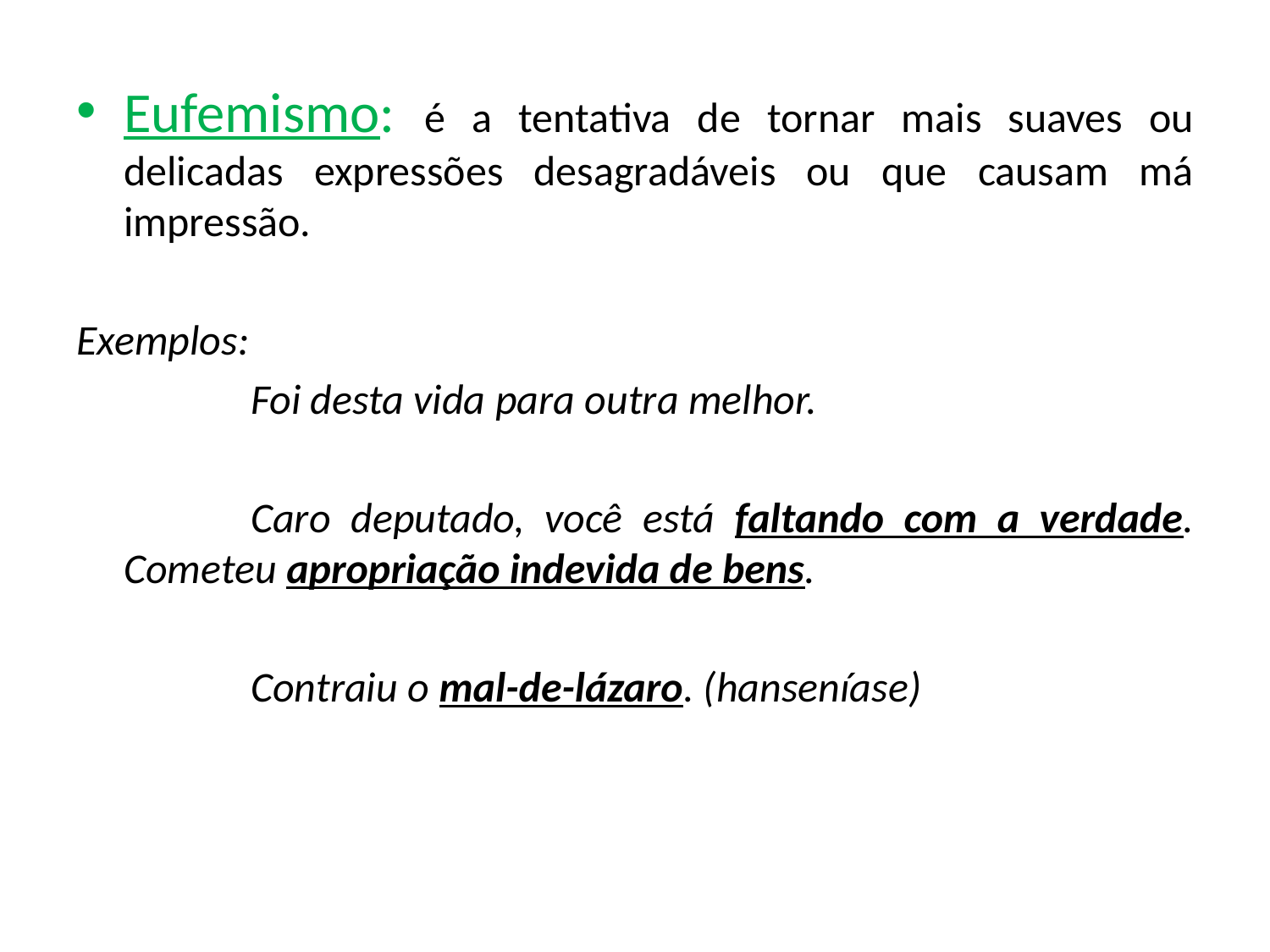

Eufemismo: é a tentativa de tornar mais suaves ou delicadas expressões desagradáveis ou que causam má impressão.

Exemplos:
		Foi desta vida para outra melhor.

		Caro deputado, você está faltando com a verdade. Cometeu apropriação indevida de bens.

		Contraiu o mal-de-lázaro. (hanseníase)